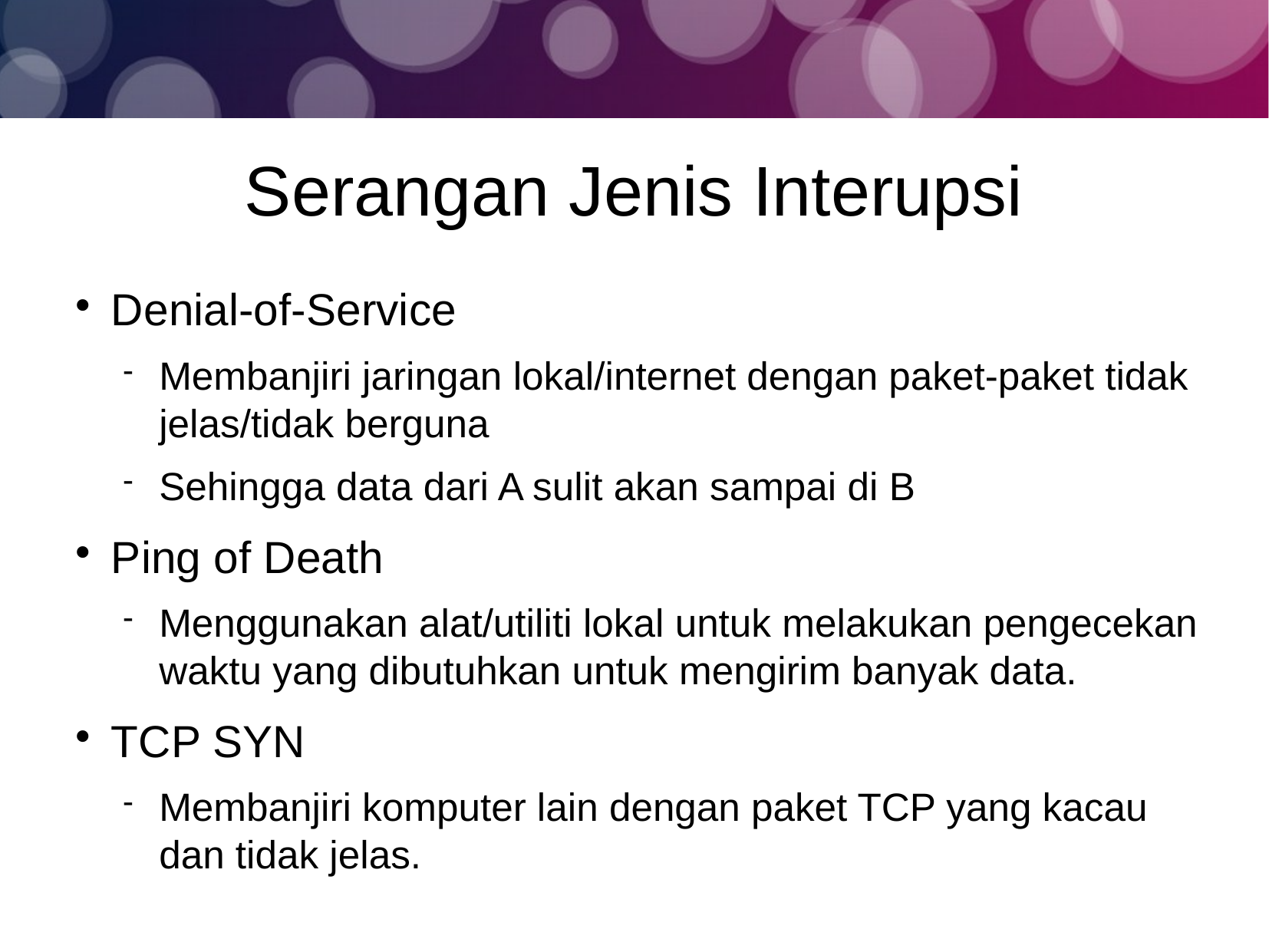

Serangan Jenis Interupsi
Denial-of-Service
Membanjiri jaringan lokal/internet dengan paket-paket tidak jelas/tidak berguna
Sehingga data dari A sulit akan sampai di B
Ping of Death
Menggunakan alat/utiliti lokal untuk melakukan pengecekan waktu yang dibutuhkan untuk mengirim banyak data.
TCP SYN
Membanjiri komputer lain dengan paket TCP yang kacau dan tidak jelas.